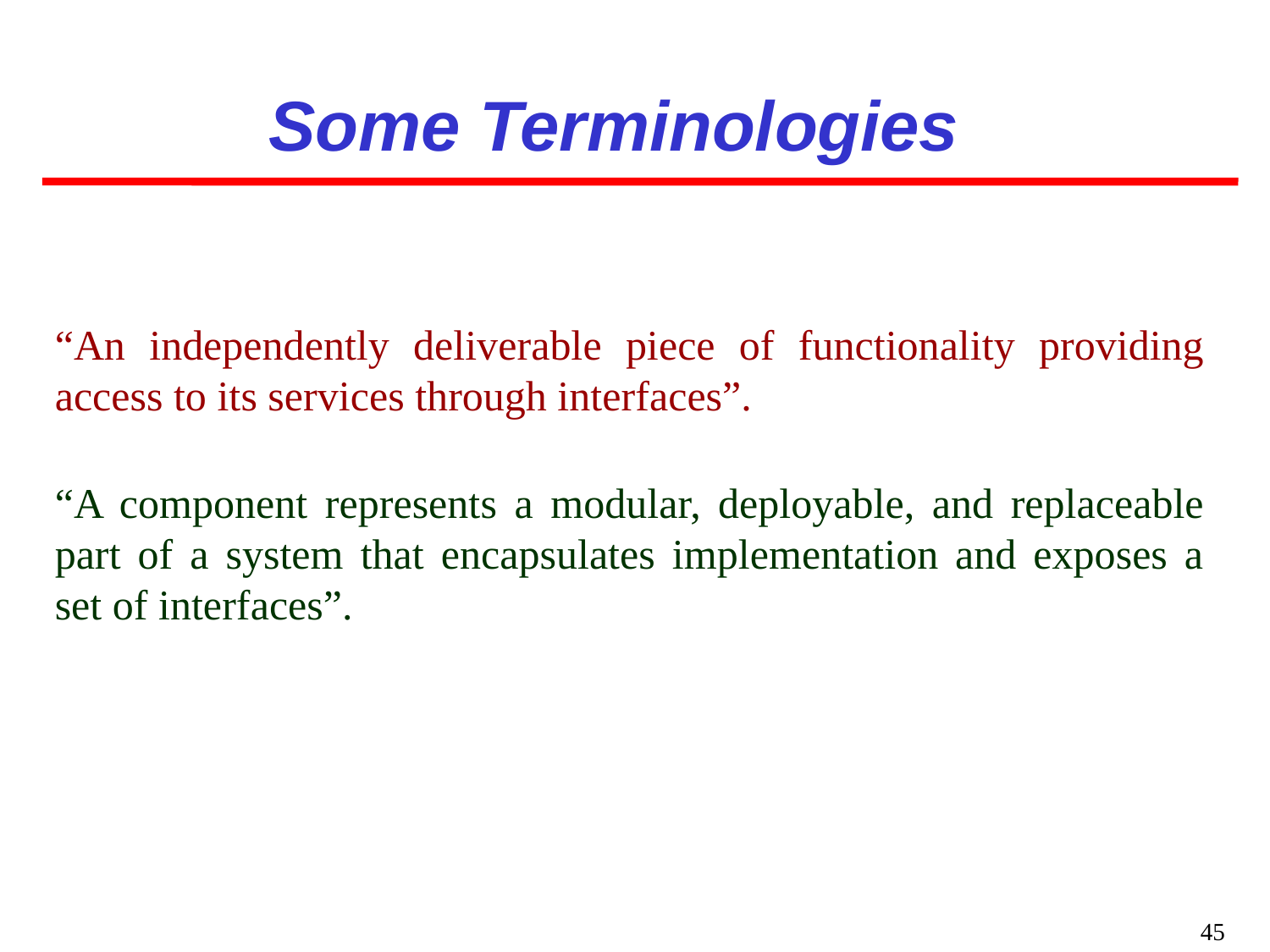

Some Terminologies

“An independently deliverable piece of functionality providing access to its services through interfaces”.
“A component represents a modular, deployable, and replaceable part of a system that encapsulates implementation and exposes a set of interfaces”.
45